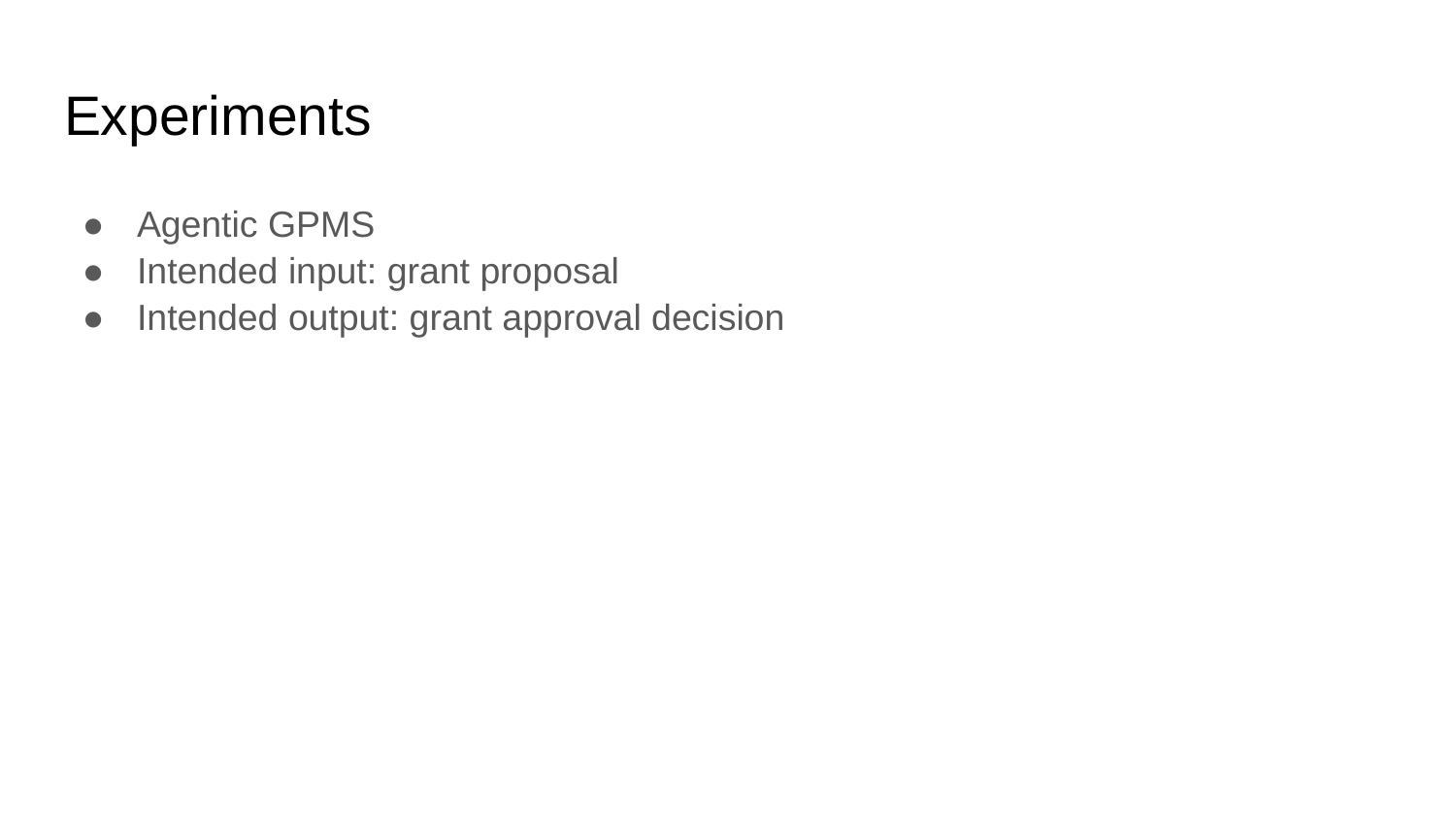

# Experiments
Agentic GPMS
Intended input: grant proposal
Intended output: grant approval decision